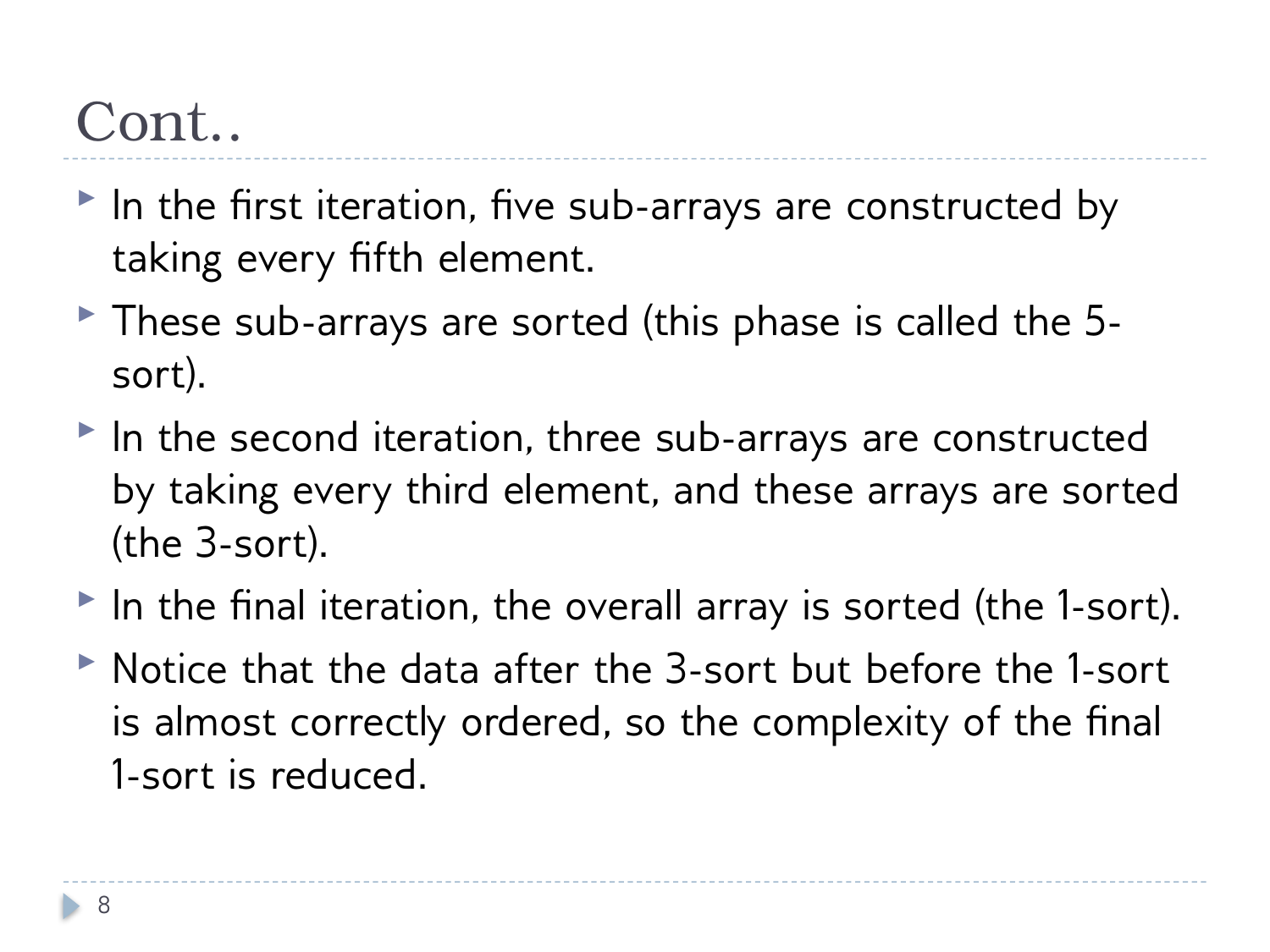

# Cont..
In the first iteration, five sub-arrays are constructed by taking every fifth element.
These sub-arrays are sorted (this phase is called the 5-sort).
In the second iteration, three sub-arrays are constructed by taking every third element, and these arrays are sorted (the 3-sort).
In the final iteration, the overall array is sorted (the 1-sort).
Notice that the data after the 3-sort but before the 1-sort is almost correctly ordered, so the complexity of the final 1-sort is reduced.

8